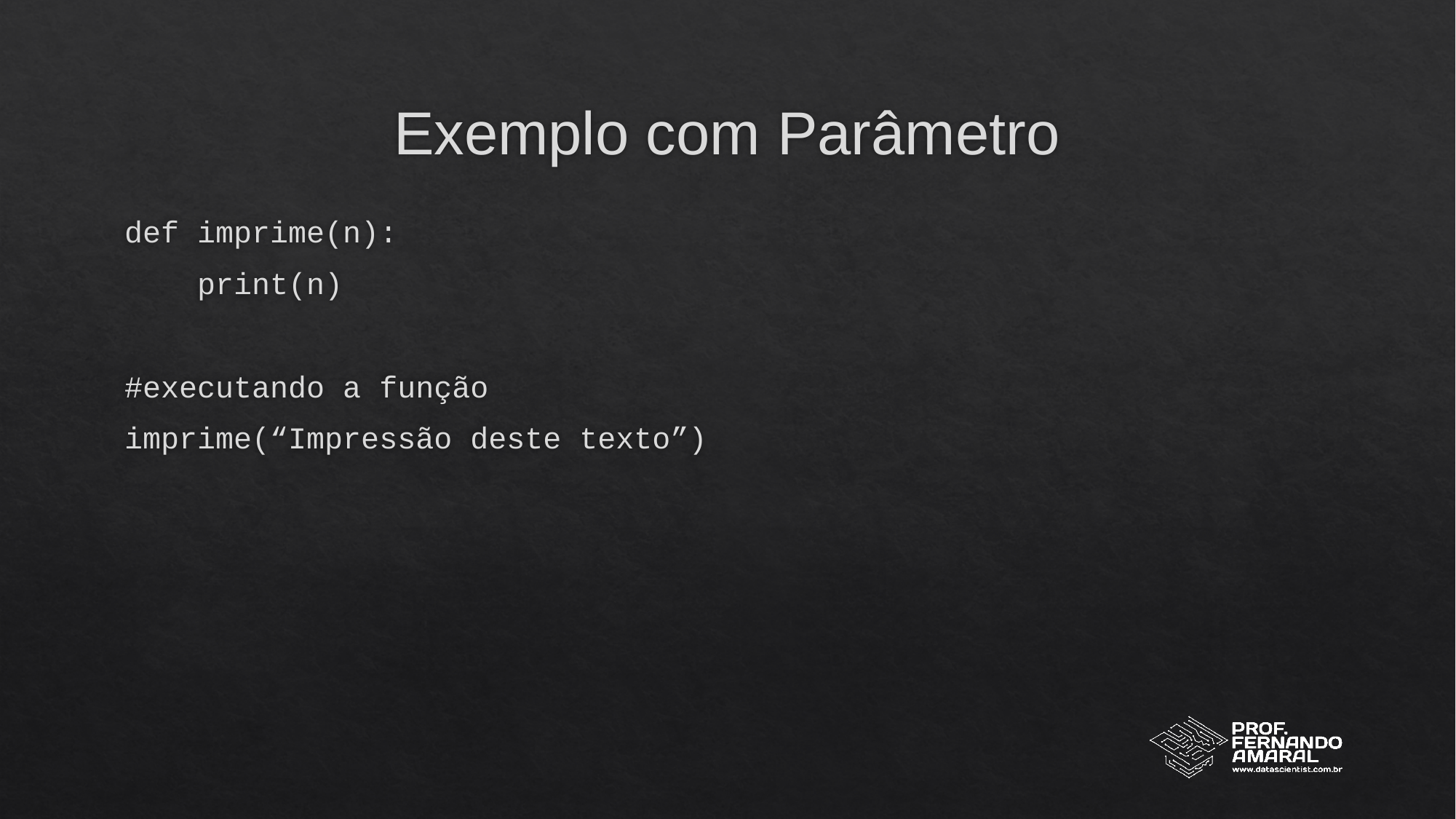

# Exemplo com Parâmetro
def imprime(n):
    print(n)

#executando a função
imprime(“Impressão deste texto”)